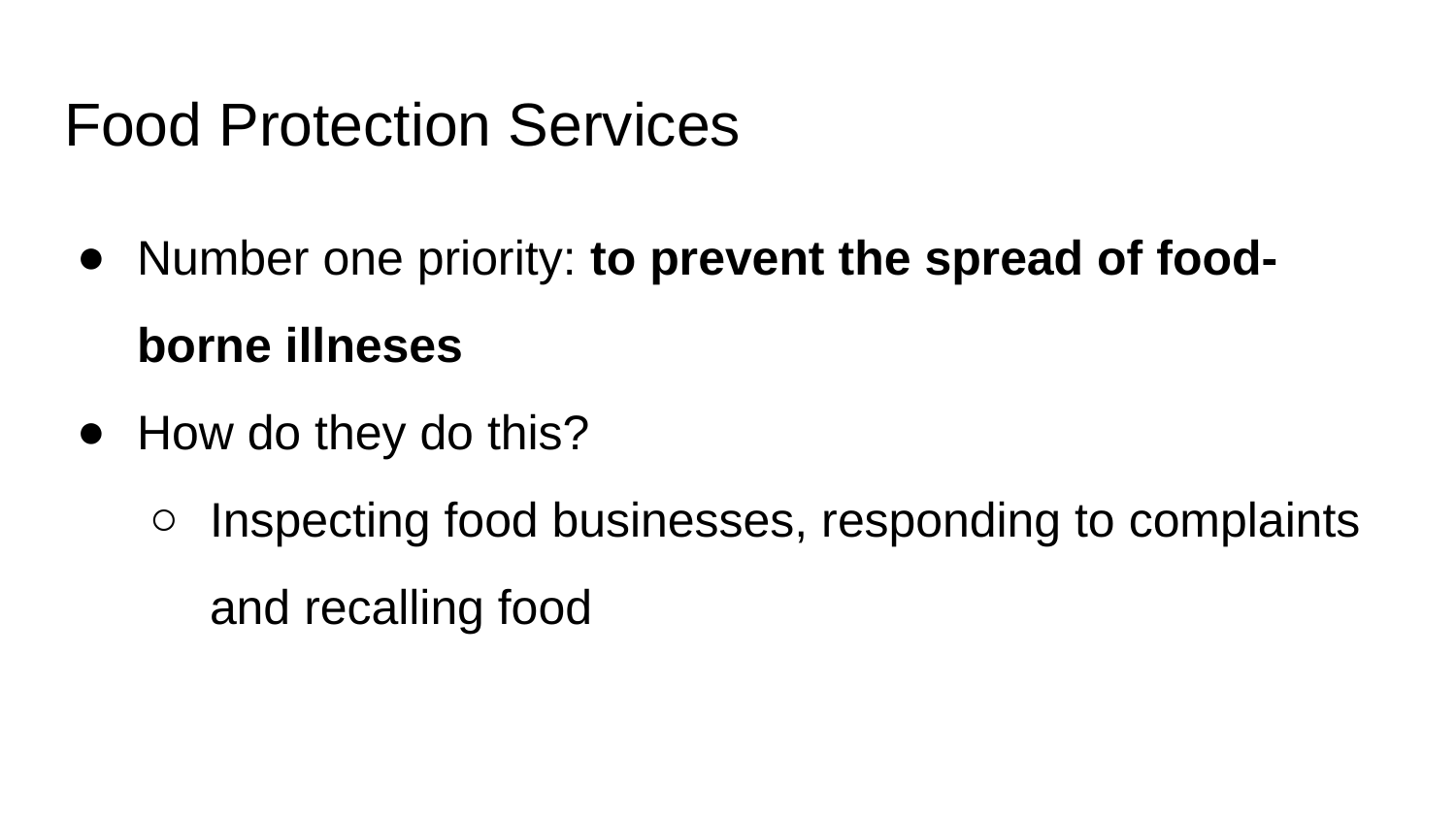

# Food Protection Services
Number one priority: to prevent the spread of food-borne illneses
How do they do this?
Inspecting food businesses, responding to complaints and recalling food